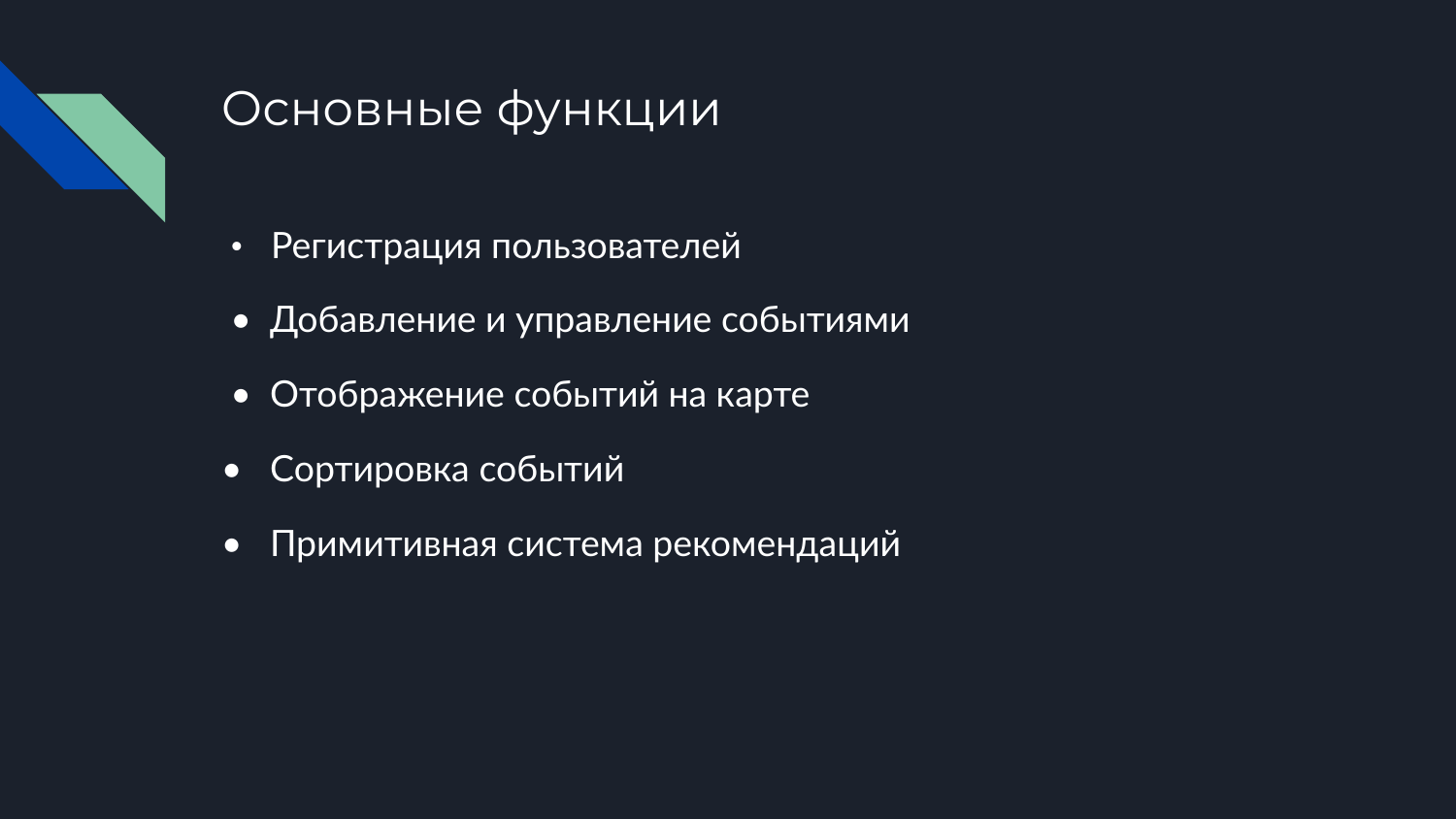

# Основные функции
 •   Регистрация пользователей
 •  Добавление и управление событиями
 •  Отображение событий на карте
•   Сортировка событий
•   Примитивная система рекомендаций